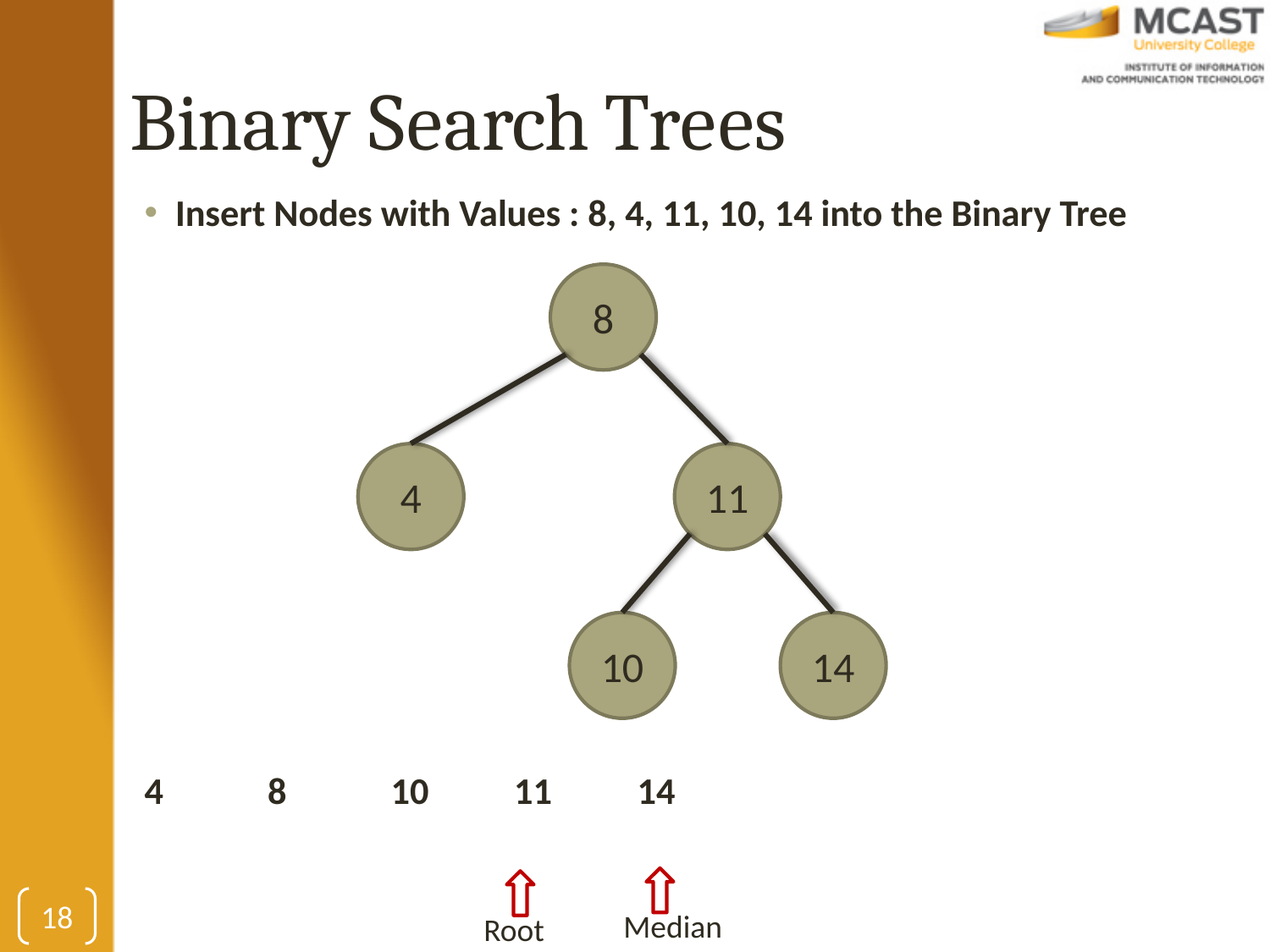

# Binary Search Trees
Insert Nodes with Values : 8, 4, 11, 10, 14 into the Binary Tree

		4	8	10	11	14

8
4
11
10
14

18
Median
Root